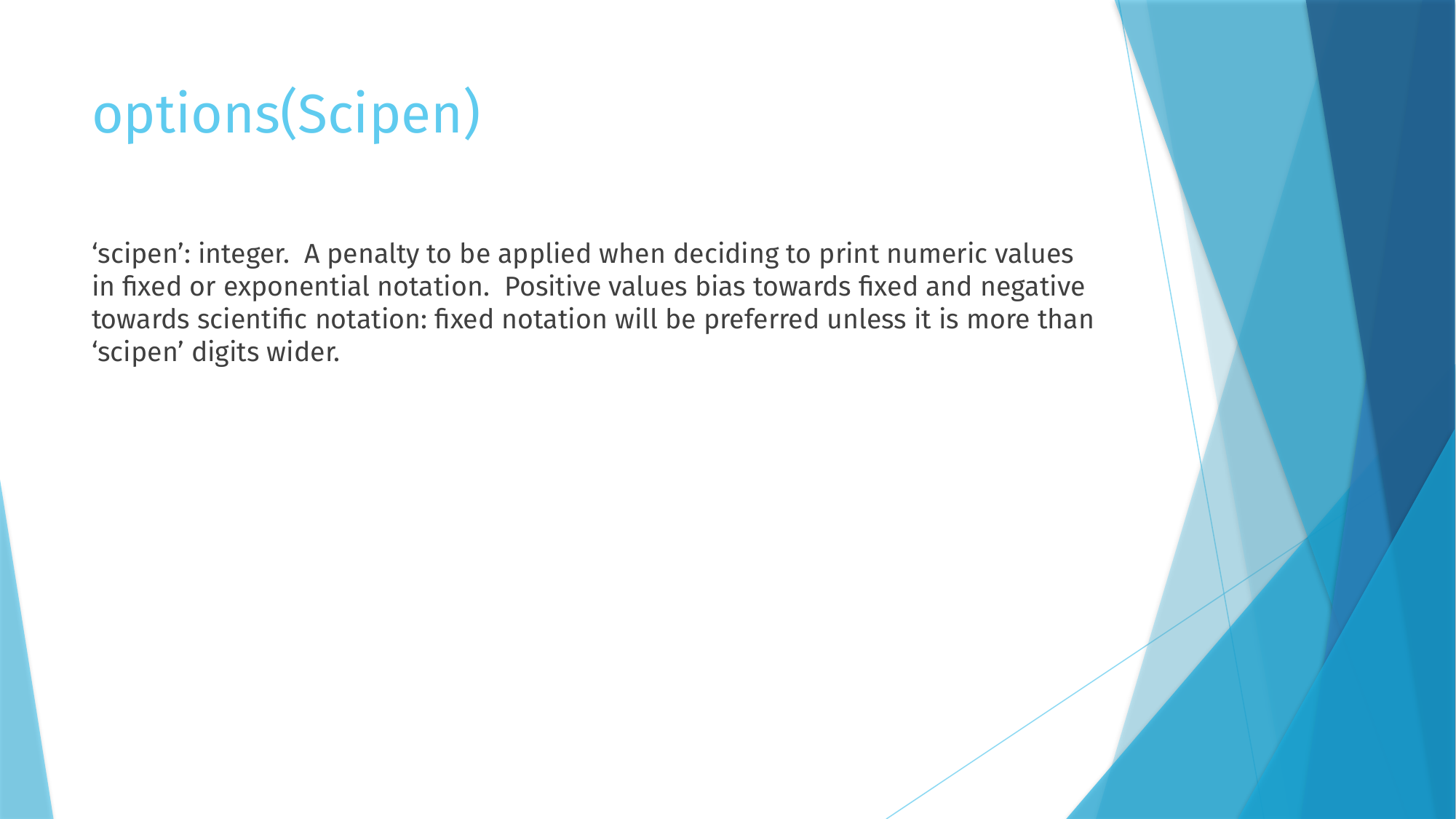

# options(Scipen)
‘scipen’: integer.  A penalty to be applied when deciding to print numeric values in fixed or exponential notation.  Positive values bias towards fixed and negative towards scientific notation: fixed notation will be preferred unless it is more than ‘scipen’ digits wider.